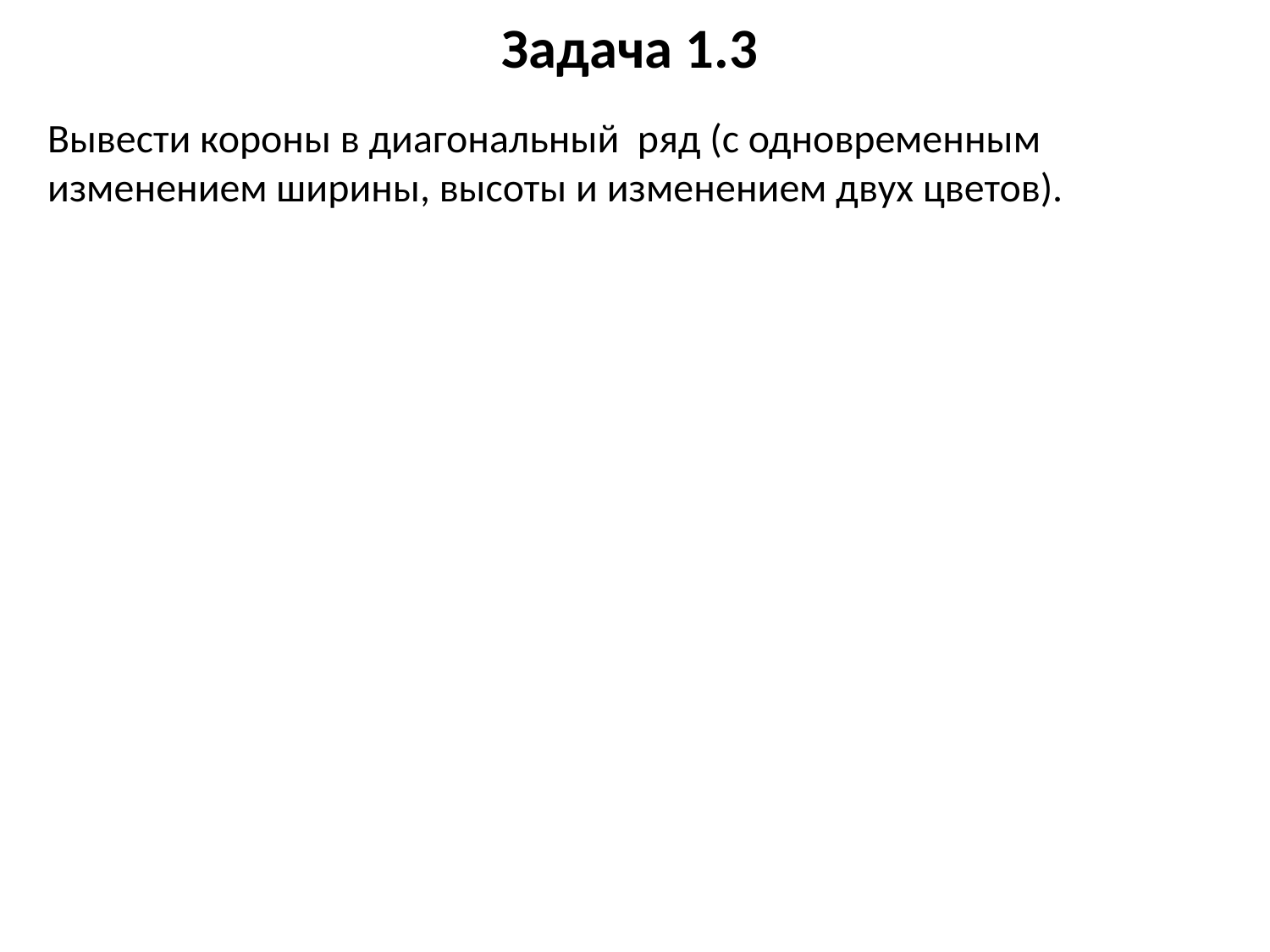

# Задача 1.3
Вывести короны в диагональный  ряд (с одновременным изменением ширины, высоты и изменением двух цветов).